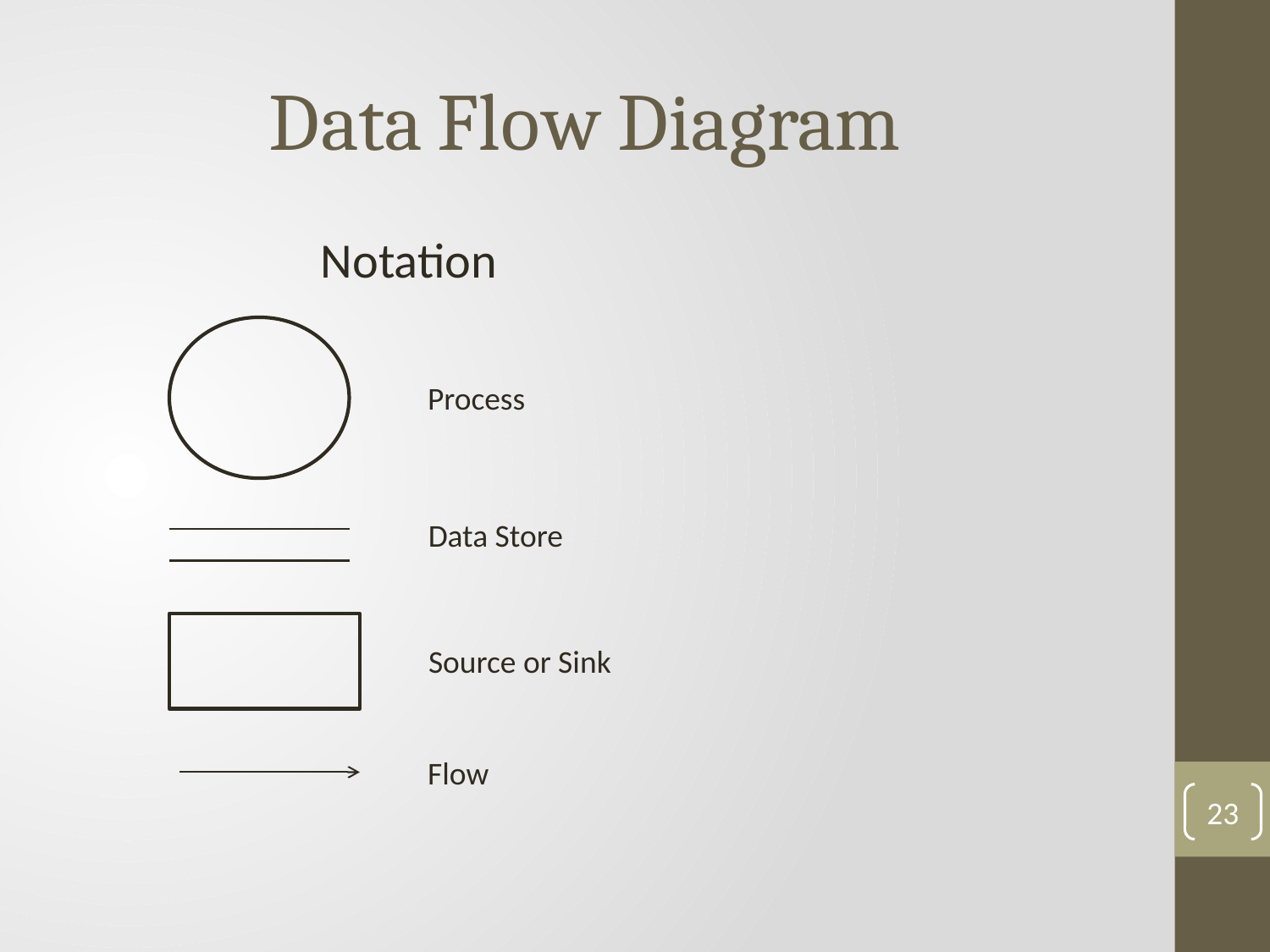

# Data Flow Diagram
Notation

Process
Data Store

Source or Sink
Flow
23